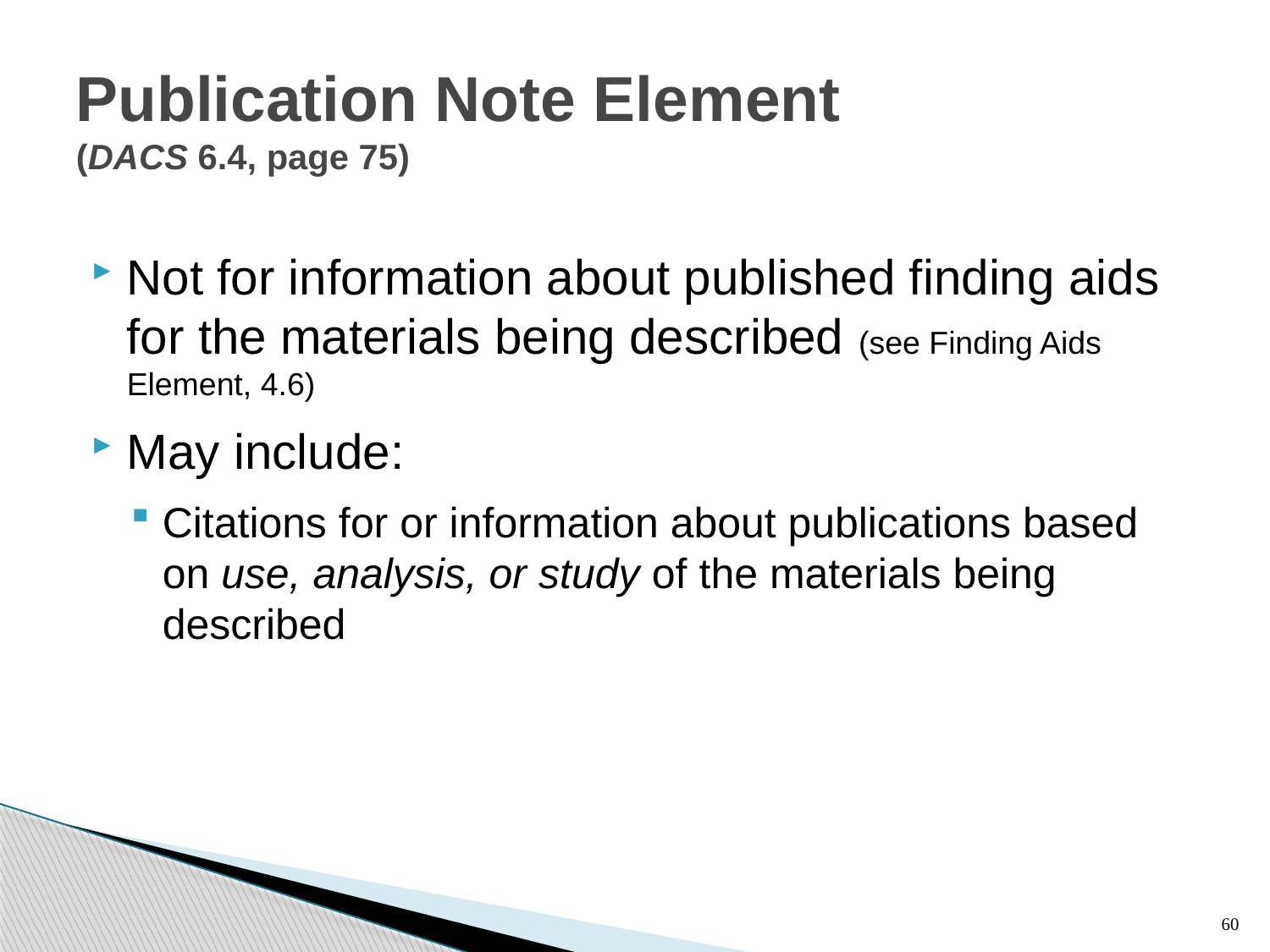

# Publication Note Element (DACS 6.4, page 75)
Not for information about published finding aids for the materials being described (see Finding Aids Element, 4.6)
May include:
Citations for or information about publications based on use, analysis, or study of the materials being described
60